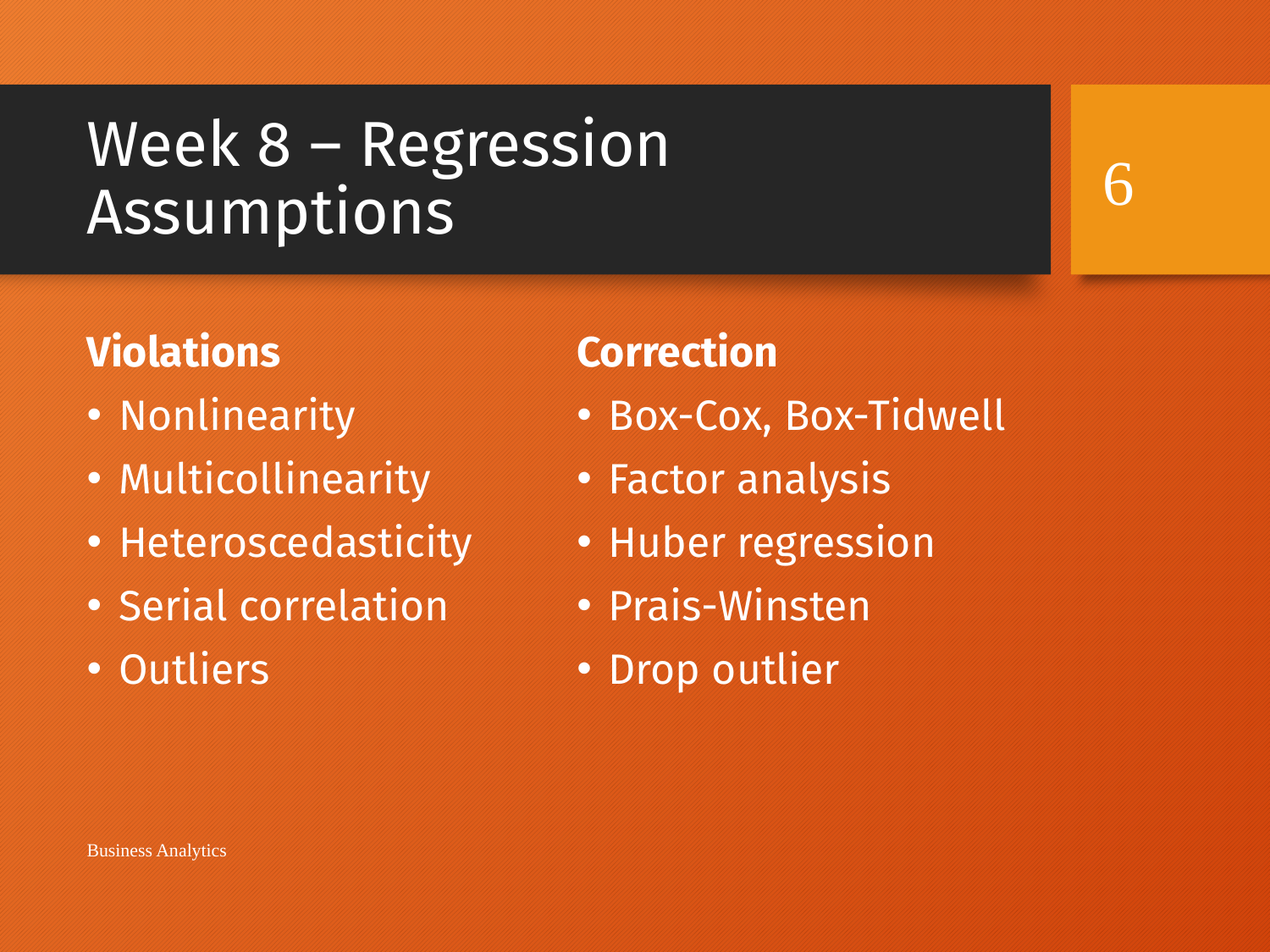

# Week 8 – Regression Assumptions
6
Violations
Nonlinearity
Multicollinearity
Heteroscedasticity
Serial correlation
Outliers

Correction
Box-Cox, Box-Tidwell
Factor analysis
Huber regression
Prais-Winsten
Drop outlier
Business Analytics